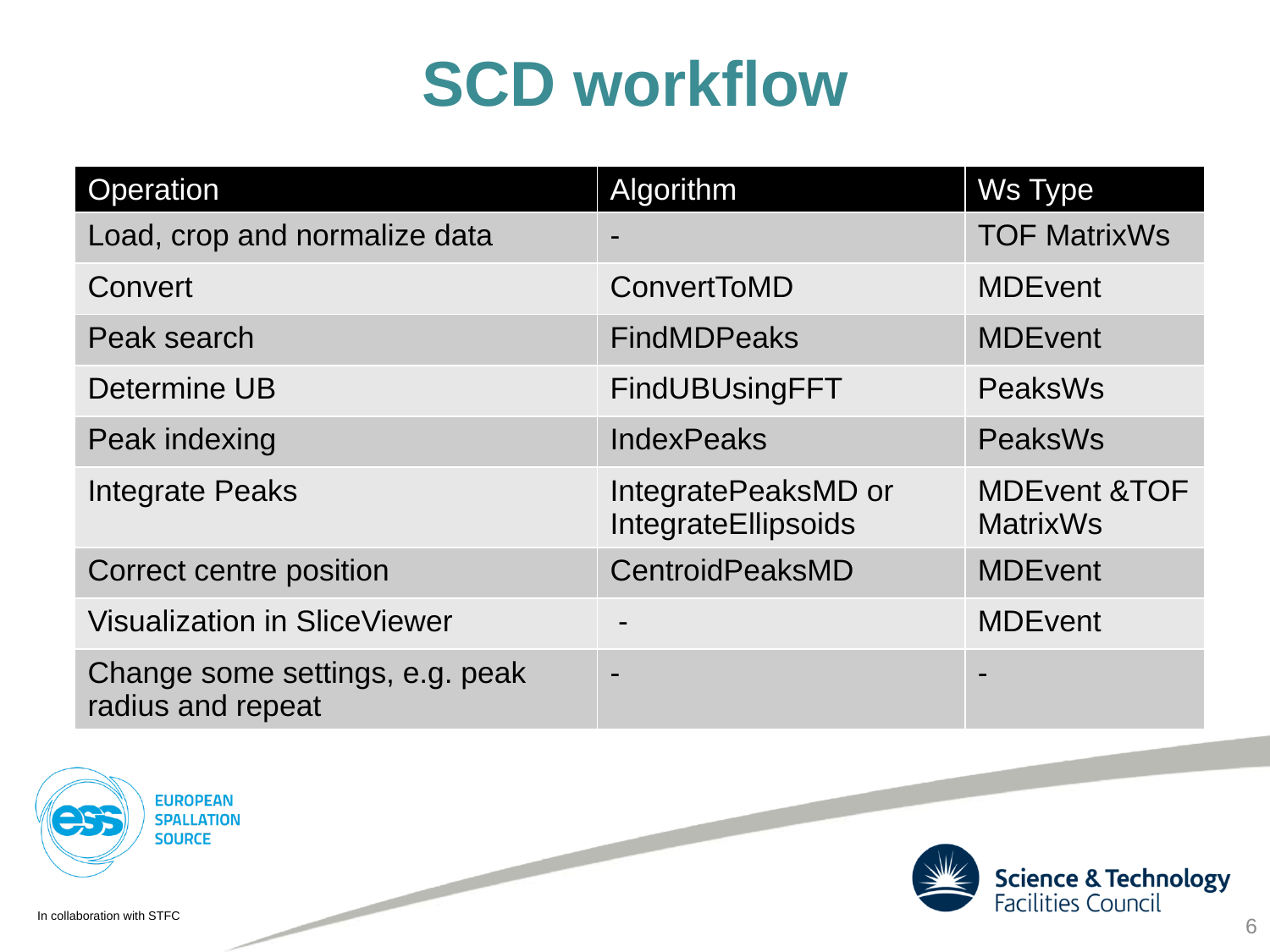

# SCD workflow
| Operation | Algorithm | Ws Type |
| --- | --- | --- |
| Load, crop and normalize data | - | TOF MatrixWs |
| Convert | ConvertToMD | MDEvent |
| Peak search | FindMDPeaks | MDEvent |
| Determine UB | FindUBUsingFFT | PeaksWs |
| Peak indexing | IndexPeaks | PeaksWs |
| Integrate Peaks | IntegratePeaksMD or IntegrateEllipsoids | MDEvent &TOF MatrixWs |
| Correct centre position | CentroidPeaksMD | MDEvent |
| Visualization in SliceViewer | - | MDEvent |
| Change some settings, e.g. peak radius and repeat | - | - |
6